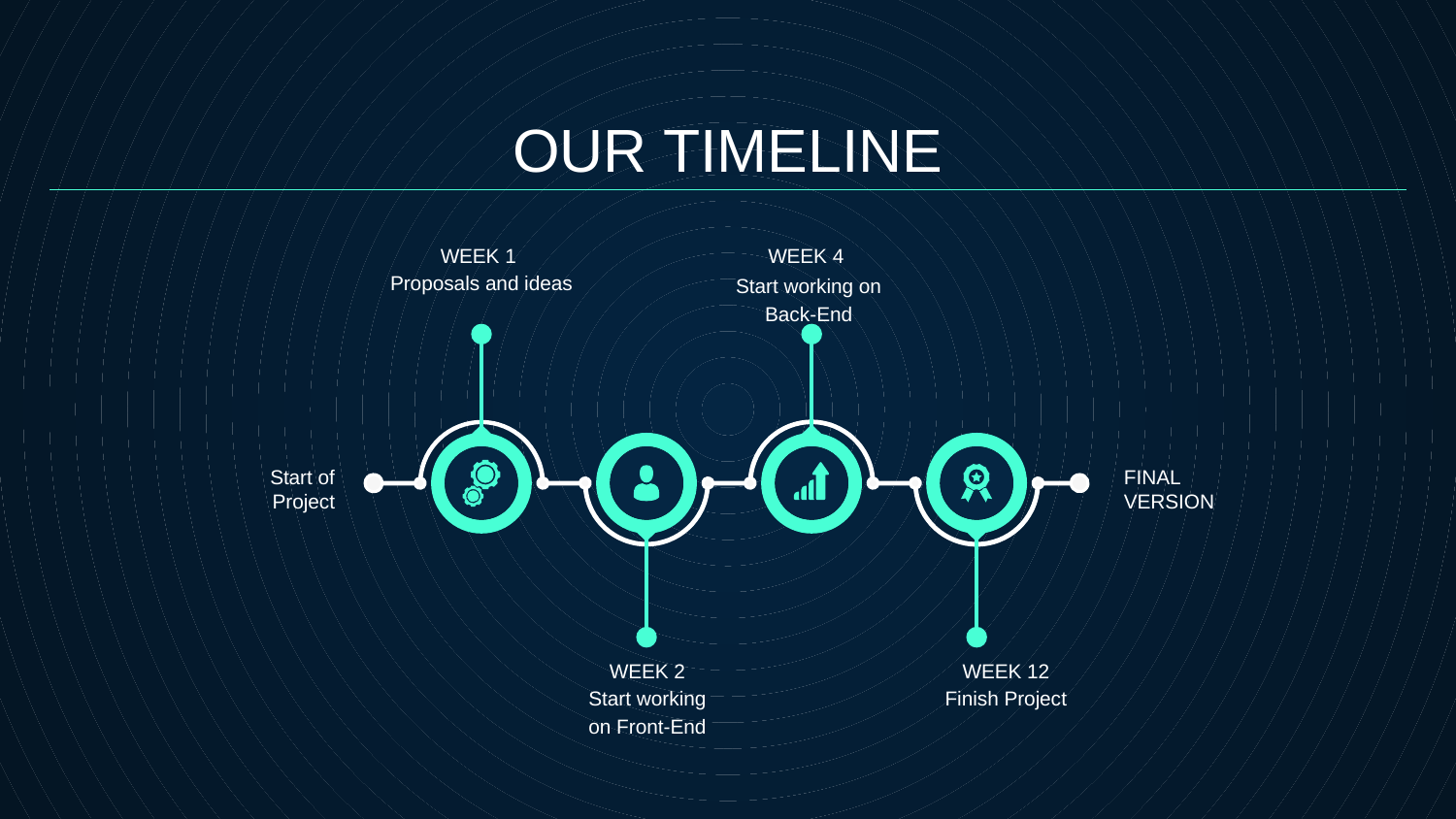

# OUR TIMELINE
WEEK 1
WEEK 4
Proposals and ideas
Start working on Back-End

Start of Project
FINAL
VERSION

WEEK 2
WEEK 12
Start working on Front-End
Finish Project